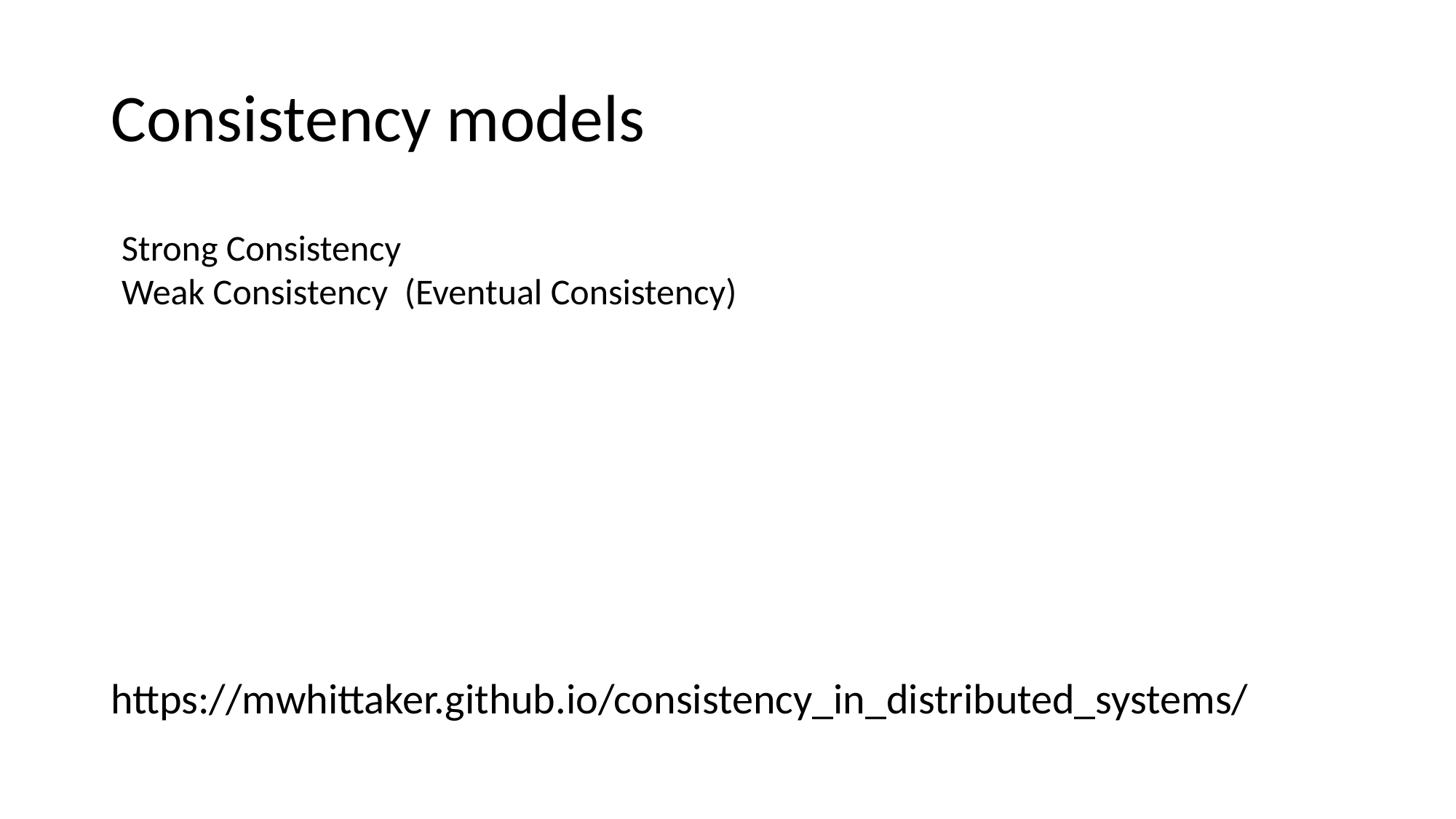

# Consistency models
Strong Consistency
Weak Consistency  (Eventual Consistency)
https://mwhittaker.github.io/consistency_in_distributed_systems/